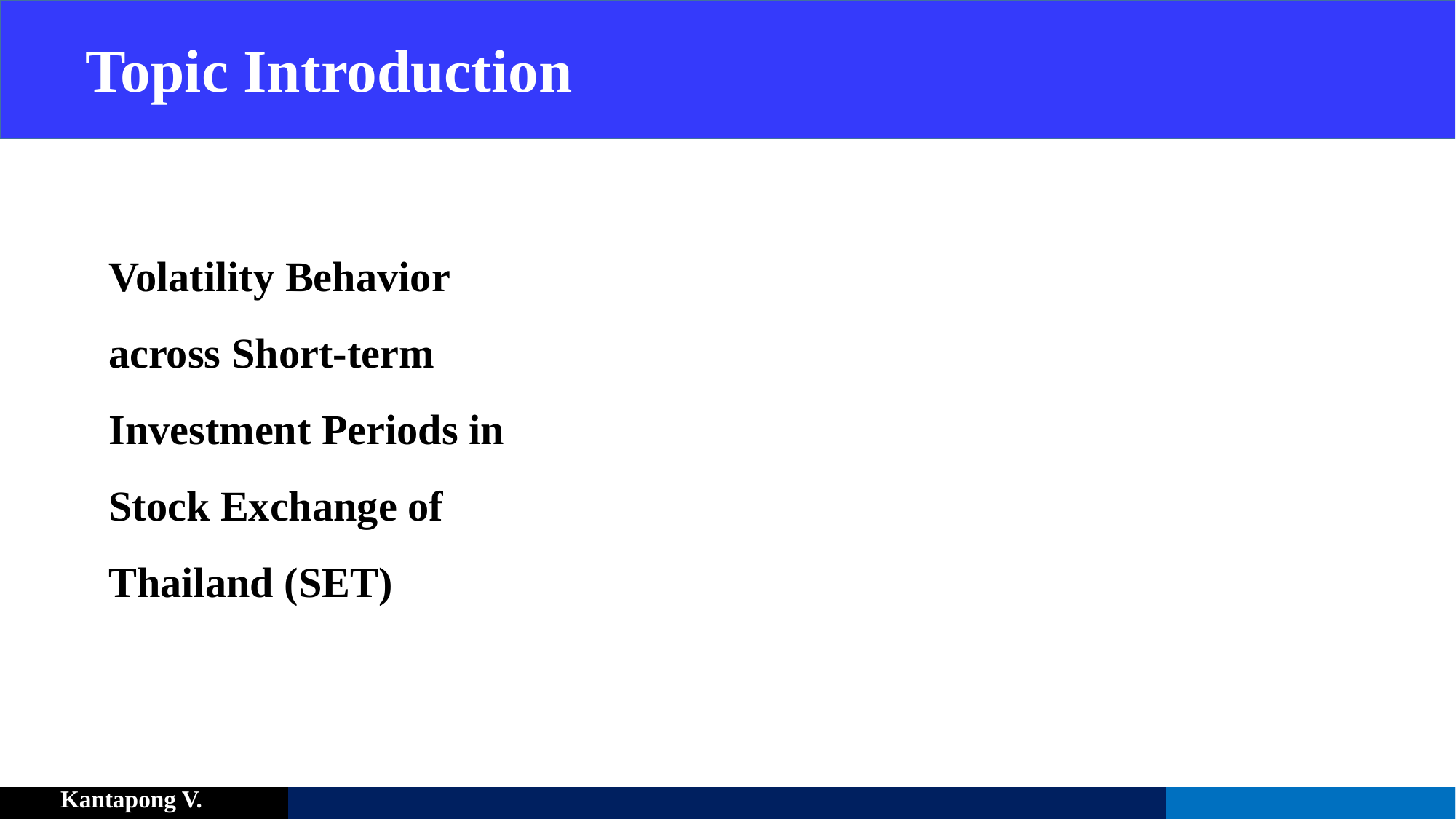

# Topic Introduction
Volatility Behavior across Short-term Investment Periods in Stock Exchange of Thailand (SET)